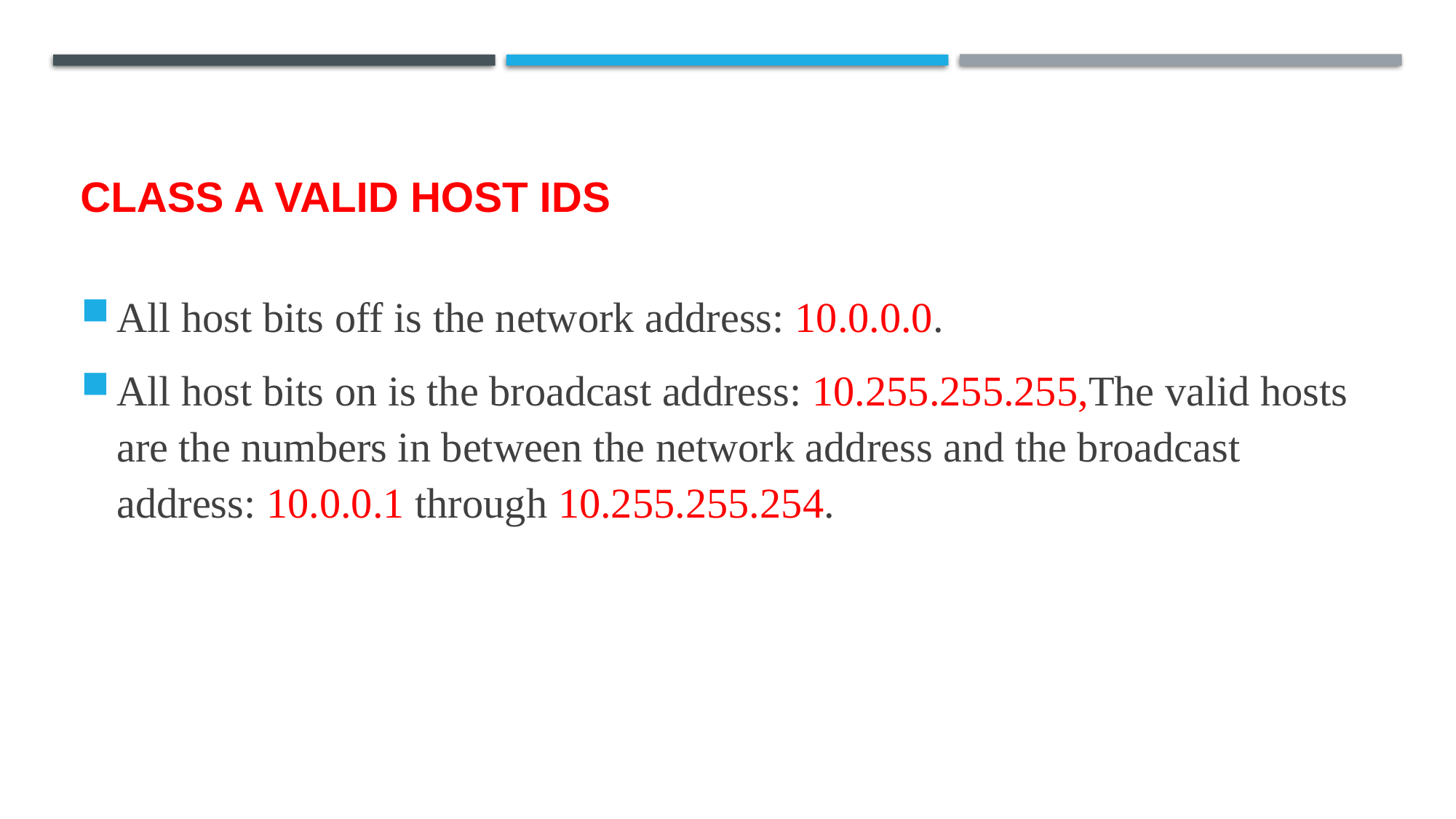

# Class A Valid Host IDs
All host bits off is the network address: 10.0.0.0.
All host bits on is the broadcast address: 10.255.255.255,The valid hosts are the numbers in between the network address and the broadcast address: 10.0.0.1 through 10.255.255.254.